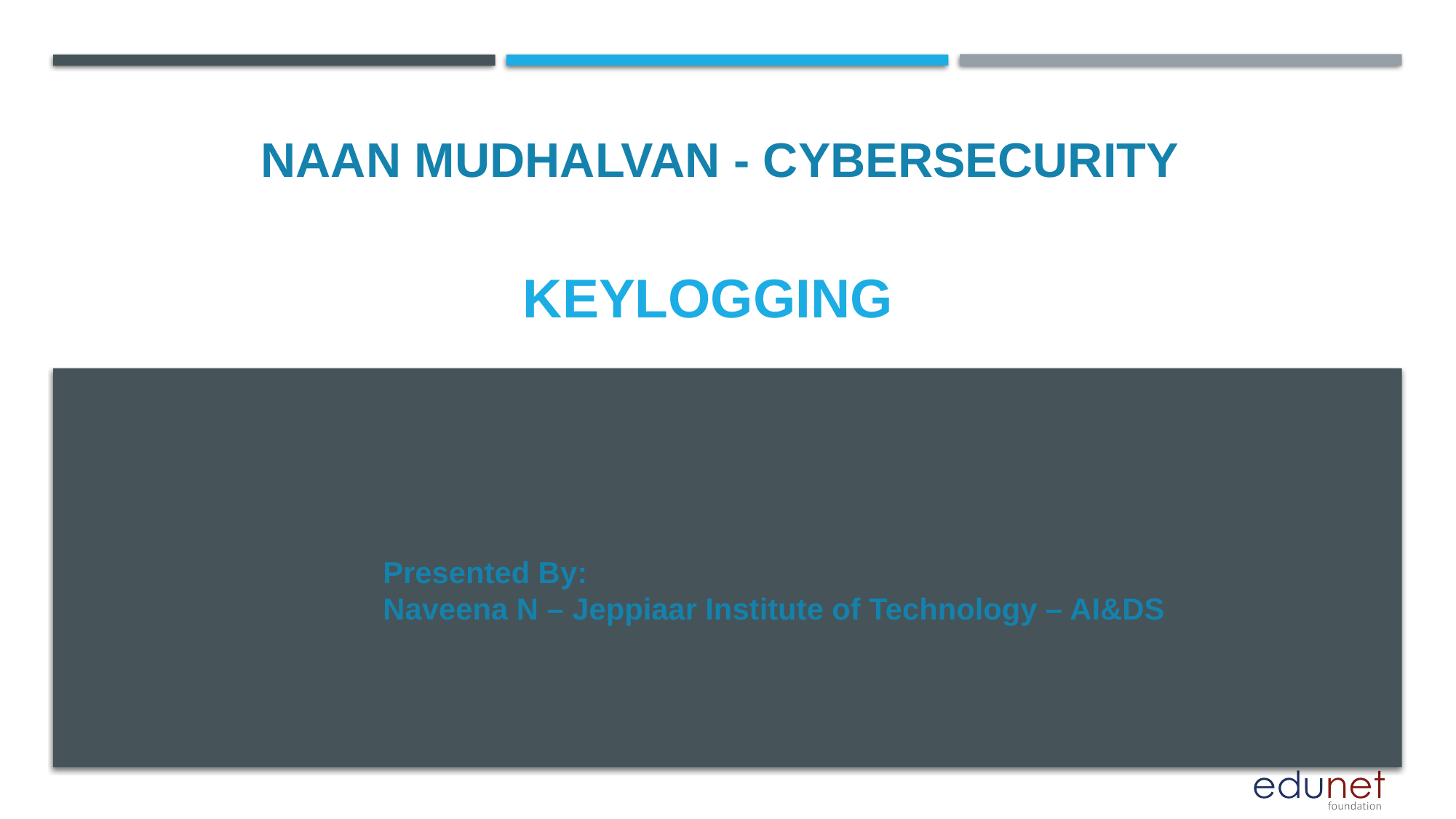

NAAN MUDHALVAN - CYBERSECURITY
# KEYLOGGING
Presented By:
Naveena N – Jeppiaar Institute of Technology – AI&DS